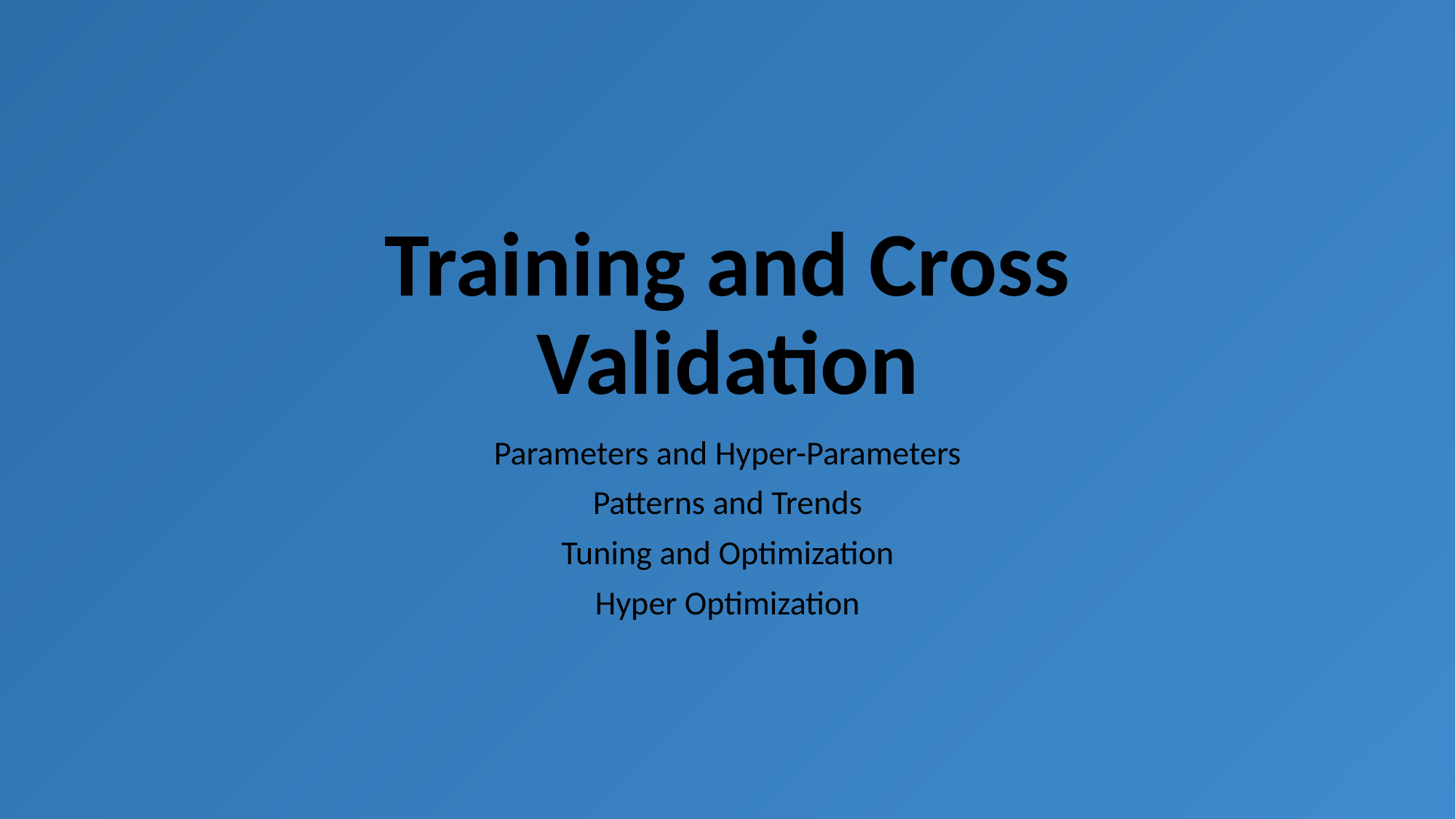

# Training and Cross Validation
Parameters and Hyper-Parameters
Patterns and Trends
Tuning and Optimization
Hyper Optimization